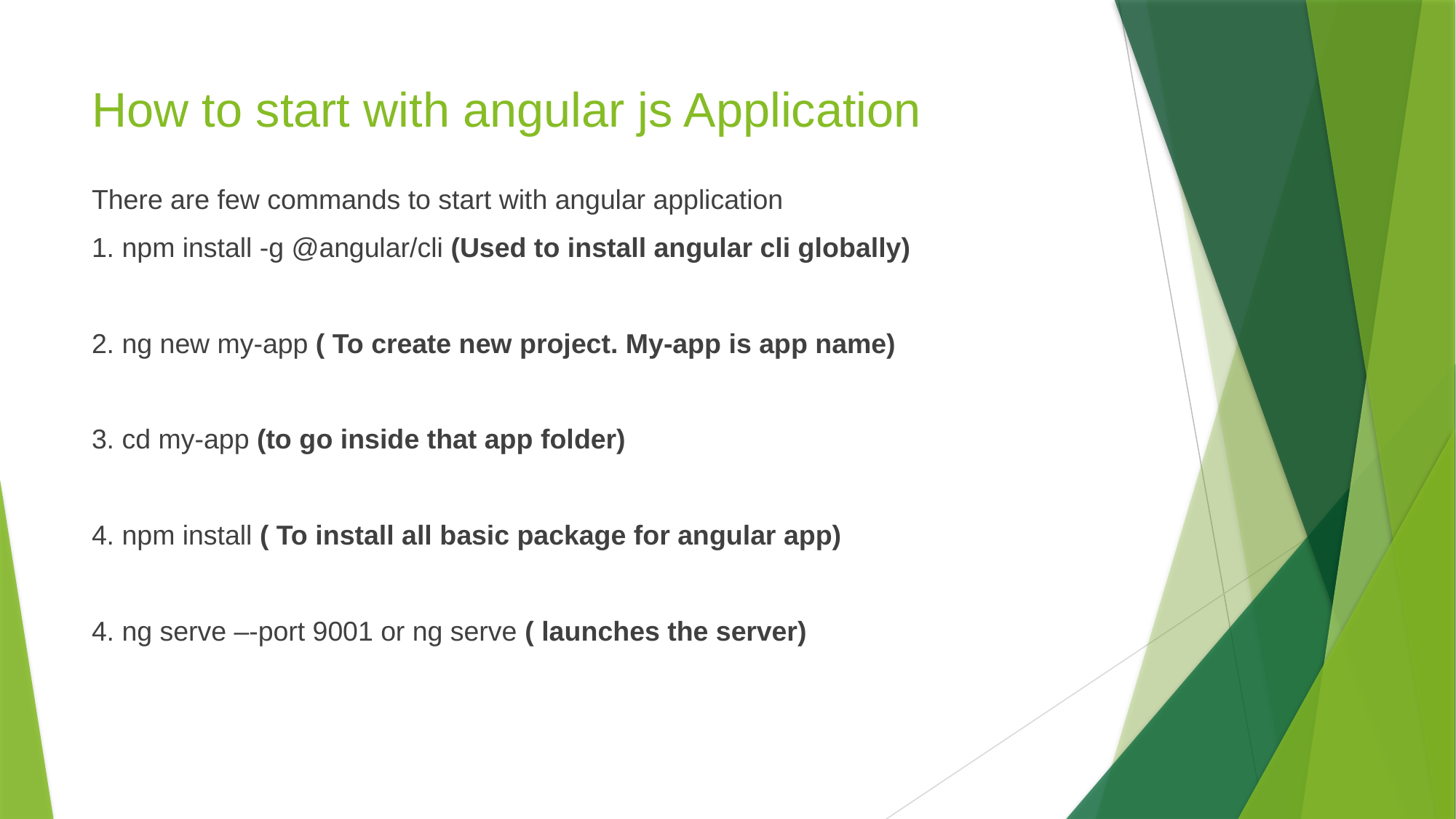

# How to start with angular js Application
There are few commands to start with angular application
1. npm install -g @angular/cli (Used to install angular cli globally)

2. ng new my-app ( To create new project. My-app is app name)

3. cd my-app (to go inside that app folder)

4. npm install ( To install all basic package for angular app)

4. ng serve –-port 9001 or ng serve ( launches the server)